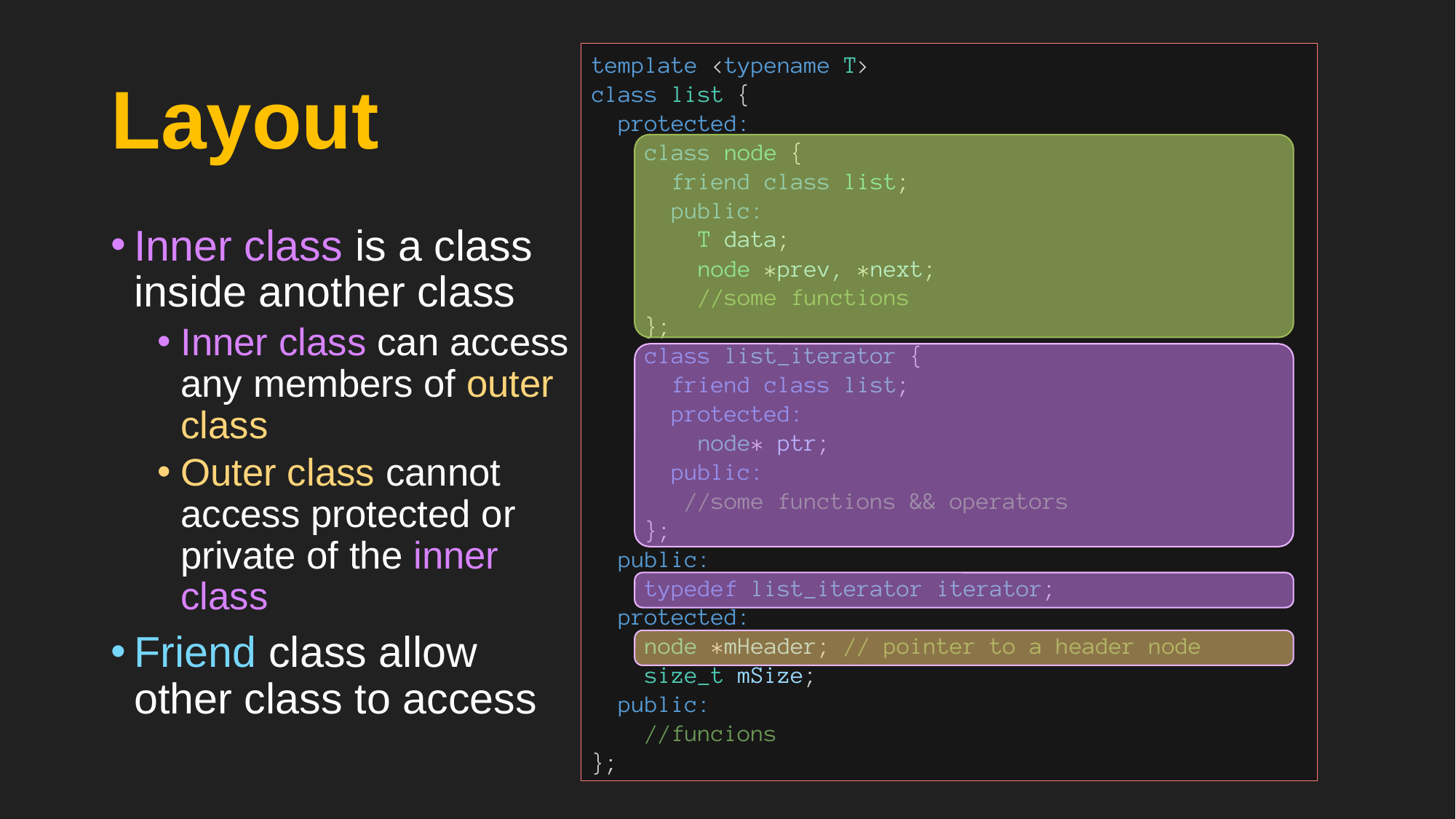

# Layout
template <typename T>
class list {
  protected:
    class node {
      friend class list;
      public:
        T data;
        node *prev, *next;
        //some functions
    };
    class list_iterator {
      friend class list;
      protected:
        node* ptr;
      public:
       //some functions && operators
    };
  public:
    typedef list_iterator iterator;
  protected:
    node *mHeader; // pointer to a header node
    size_t mSize;
  public:
    //funcions
};

Inner class is a class inside another class
Inner class can access any members of outer class
Outer class cannot access protected or private of the inner class
Friend class allow other class to access